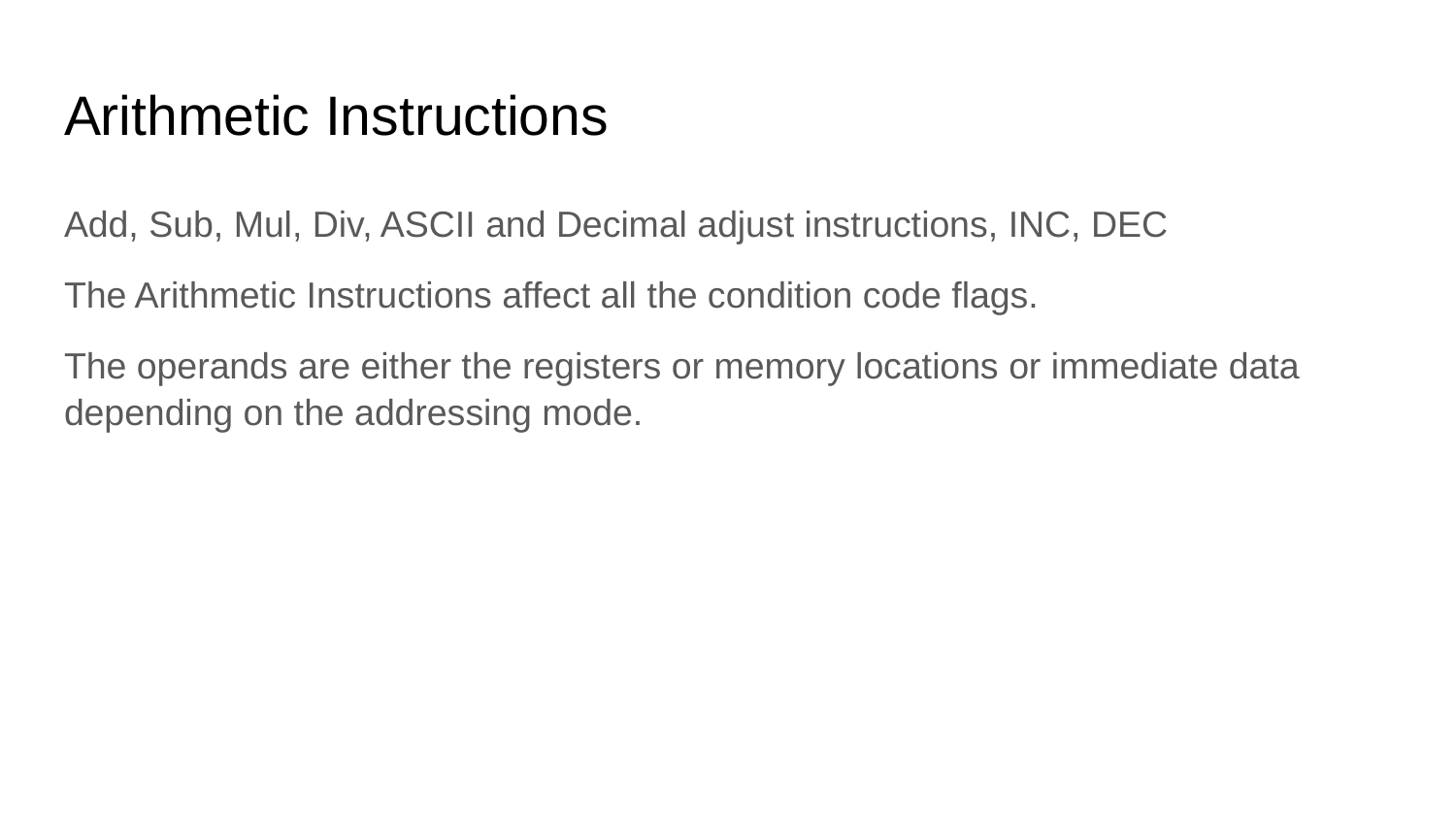

# Arithmetic Instructions
Add, Sub, Mul, Div, ASCII and Decimal adjust instructions, INC, DEC
The Arithmetic Instructions affect all the condition code flags.
The operands are either the registers or memory locations or immediate data depending on the addressing mode.